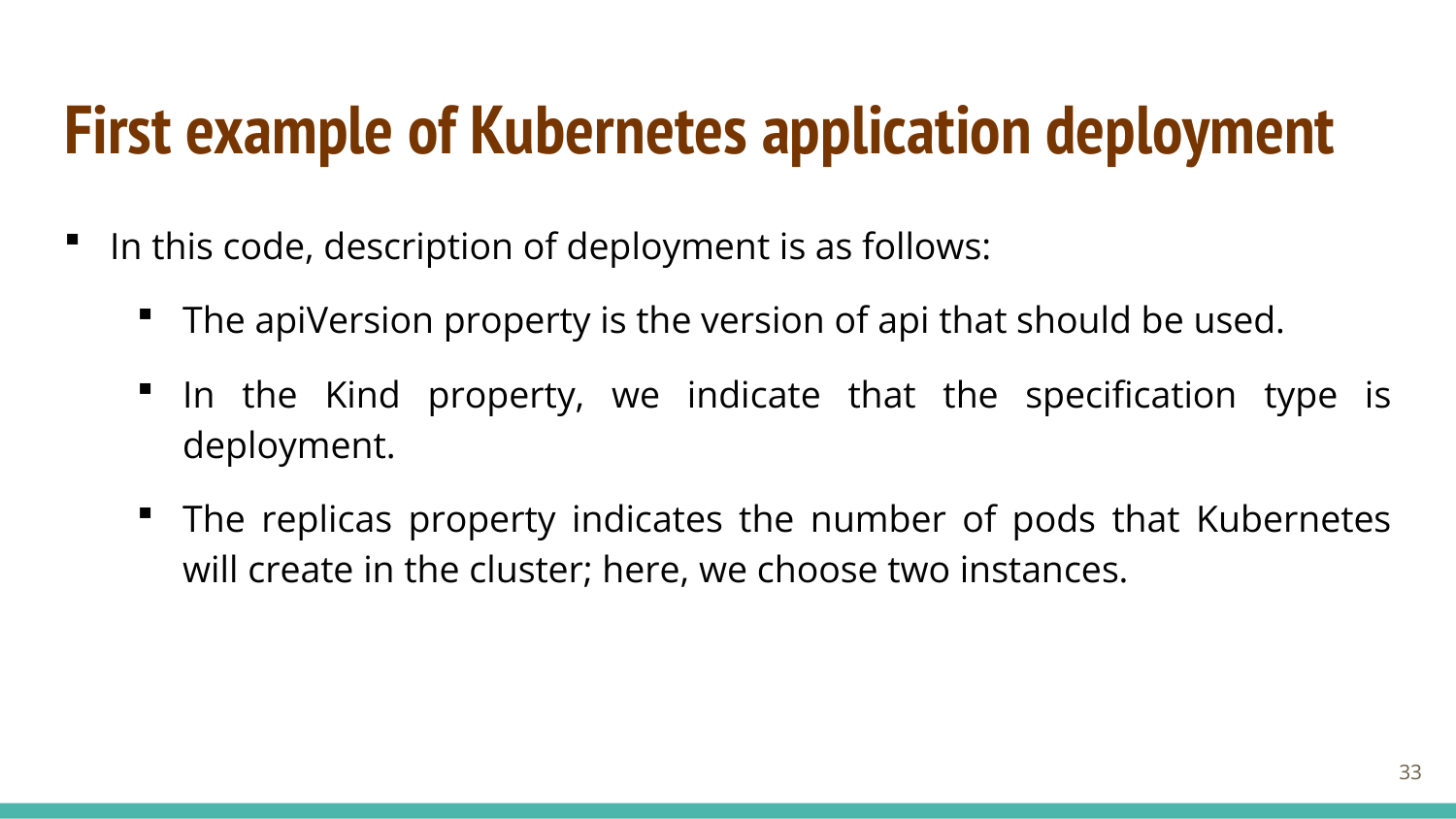

# First example of Kubernetes application deployment
In this code, description of deployment is as follows:
The apiVersion property is the version of api that should be used.
In the Kind property, we indicate that the specification type is deployment.
The replicas property indicates the number of pods that Kubernetes will create in the cluster; here, we choose two instances.
33